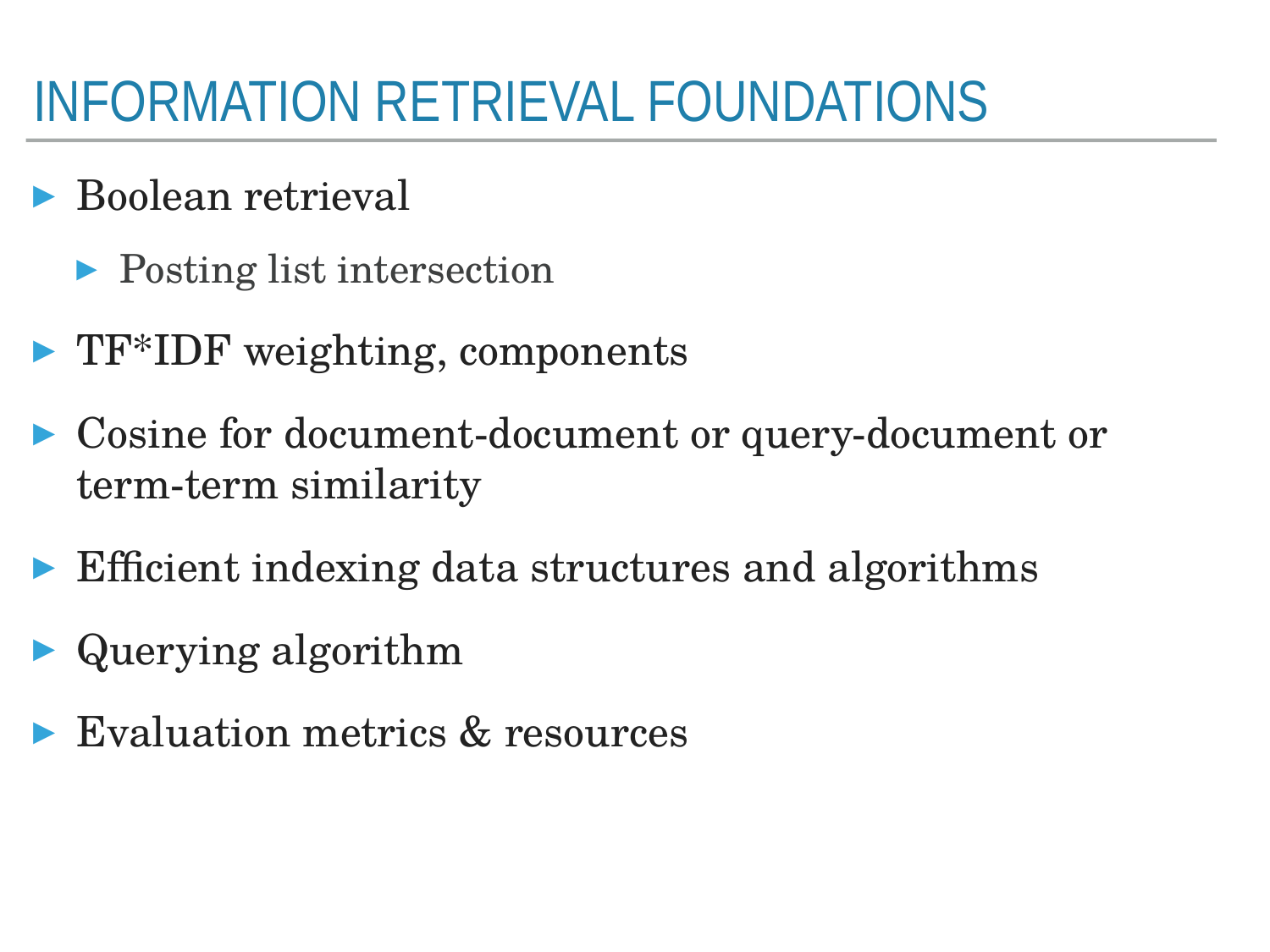

# Information retrieval foundations
Boolean retrieval
Posting list intersection
TF*IDF weighting, components
Cosine for document-document or query-document or term-term similarity
Efficient indexing data structures and algorithms
Querying algorithm
Evaluation metrics & resources